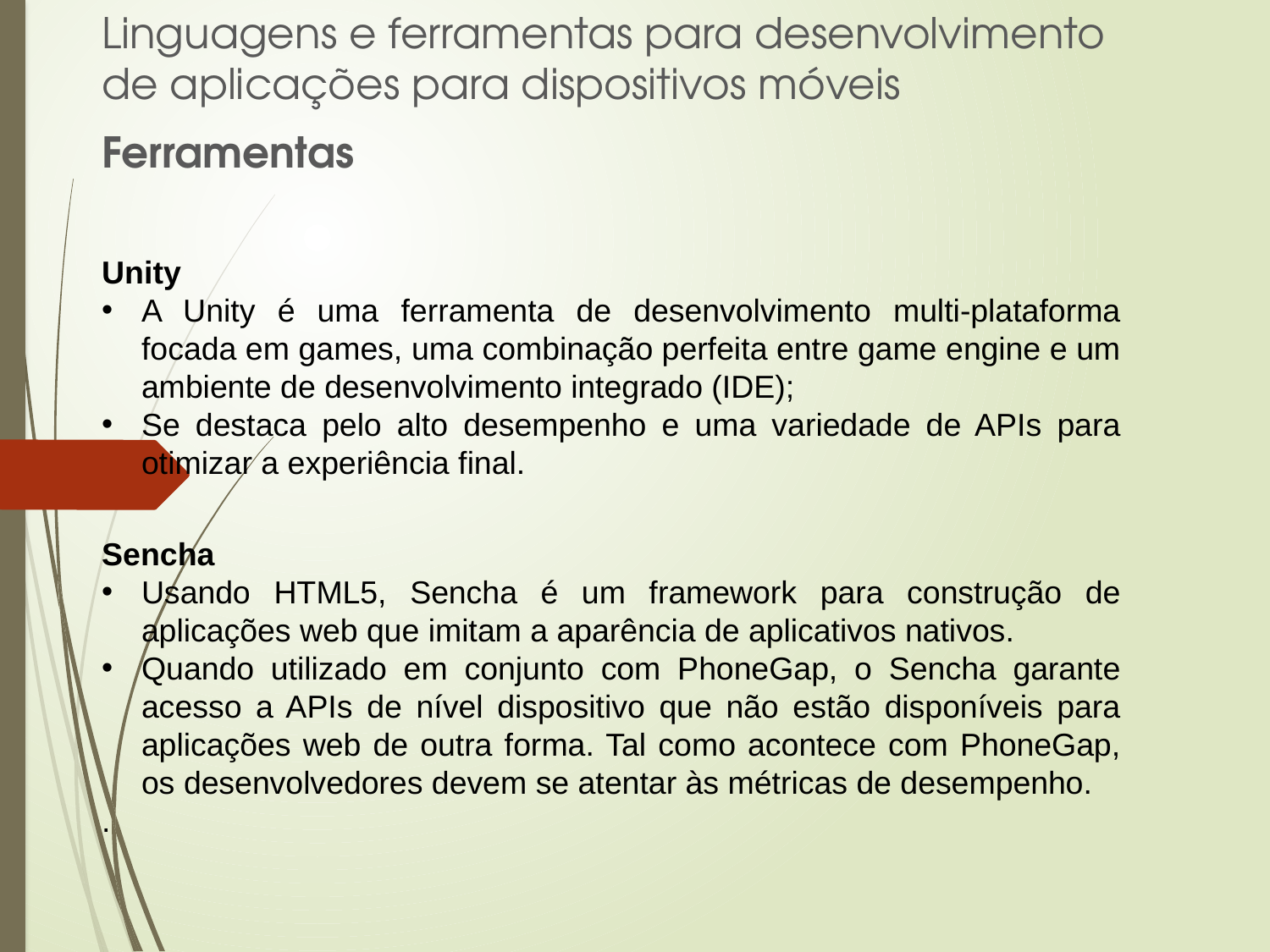

Linguagens e ferramentas para desenvolvimento de aplicações para dispositivos móveis
Ferramentas
Unity
A Unity é uma ferramenta de desenvolvimento multi-plataforma focada em games, uma combinação perfeita entre game engine e um ambiente de desenvolvimento integrado (IDE);
Se destaca pelo alto desempenho e uma variedade de APIs para otimizar a experiência final.
Sencha
Usando HTML5, Sencha é um framework para construção de aplicações web que imitam a aparência de aplicativos nativos.
Quando utilizado em conjunto com PhoneGap, o Sencha garante acesso a APIs de nível dispositivo que não estão disponíveis para aplicações web de outra forma. Tal como acontece com PhoneGap, os desenvolvedores devem se atentar às métricas de desempenho.
.